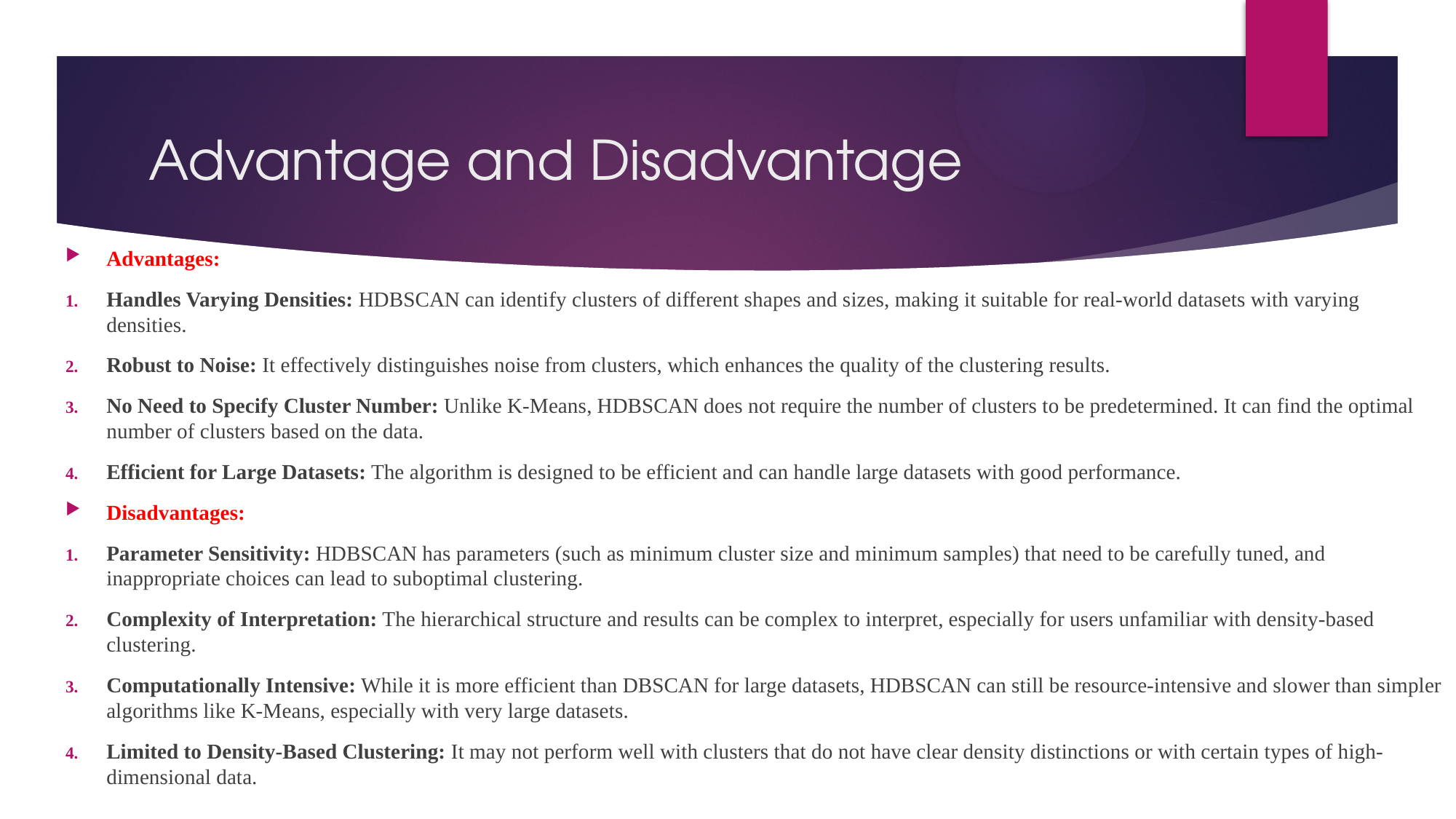

# Advantage and Disadvantage
Advantages:
Handles Varying Densities: HDBSCAN can identify clusters of different shapes and sizes, making it suitable for real-world datasets with varying densities.
Robust to Noise: It effectively distinguishes noise from clusters, which enhances the quality of the clustering results.
No Need to Specify Cluster Number: Unlike K-Means, HDBSCAN does not require the number of clusters to be predetermined. It can find the optimal number of clusters based on the data.
Efficient for Large Datasets: The algorithm is designed to be efficient and can handle large datasets with good performance.
Disadvantages:
Parameter Sensitivity: HDBSCAN has parameters (such as minimum cluster size and minimum samples) that need to be carefully tuned, and inappropriate choices can lead to suboptimal clustering.
Complexity of Interpretation: The hierarchical structure and results can be complex to interpret, especially for users unfamiliar with density-based clustering.
Computationally Intensive: While it is more efficient than DBSCAN for large datasets, HDBSCAN can still be resource-intensive and slower than simpler algorithms like K-Means, especially with very large datasets.
Limited to Density-Based Clustering: It may not perform well with clusters that do not have clear density distinctions or with certain types of high-dimensional data.